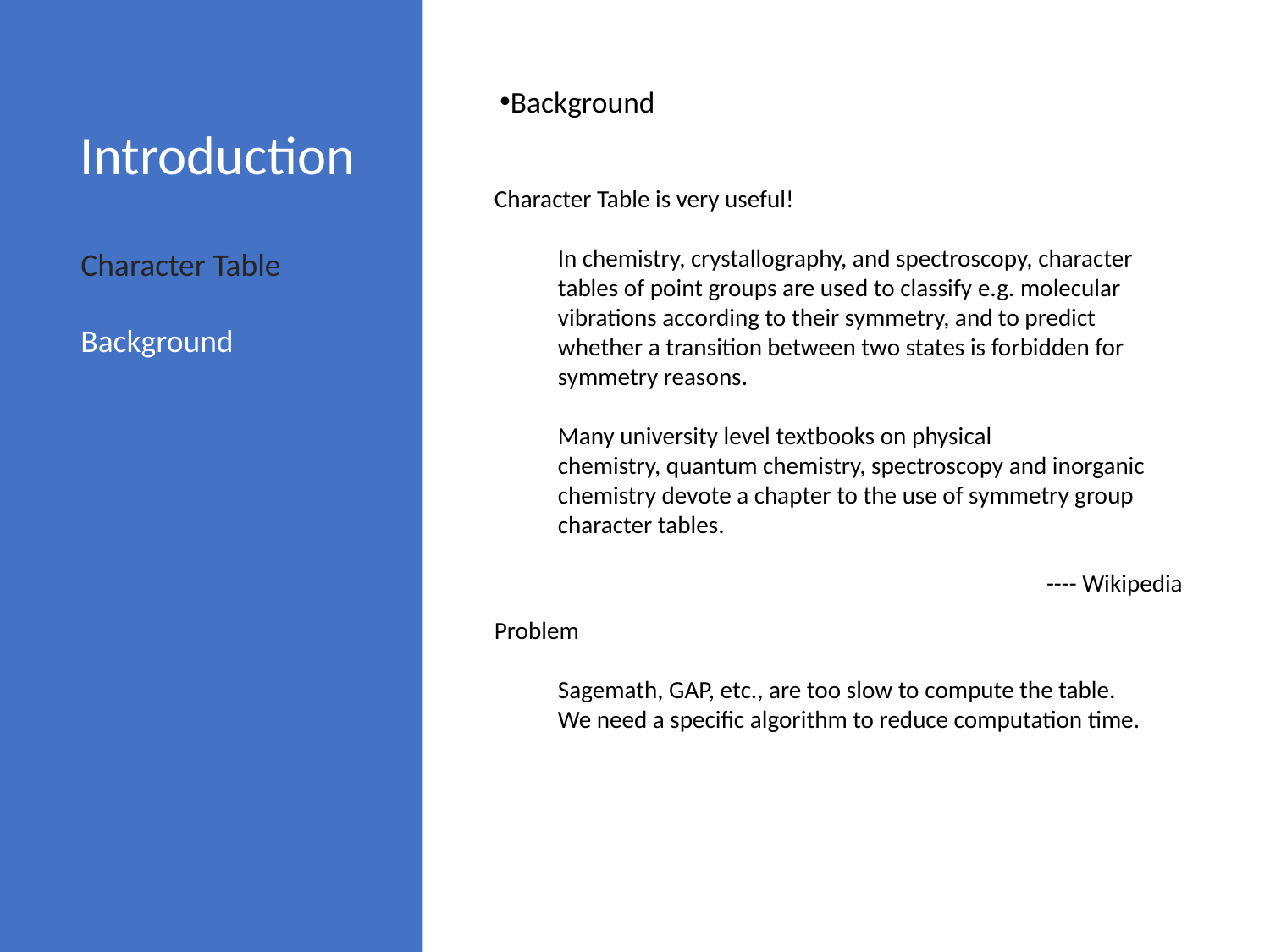

Background
# Introduction
Character Table is very useful!

In chemistry, crystallography, and spectroscopy, character tables of point groups are used to classify e.g. molecular vibrations according to their symmetry, and to predict whether a transition between two states is forbidden for symmetry reasons.

Many university level textbooks on physical chemistry, quantum chemistry, spectroscopy and inorganic chemistry devote a chapter to the use of symmetry group character tables.

---- Wikipedia
Character Table

Background
Problem

Sagemath, GAP, etc., are too slow to compute the table.
We need a specific algorithm to reduce computation time.